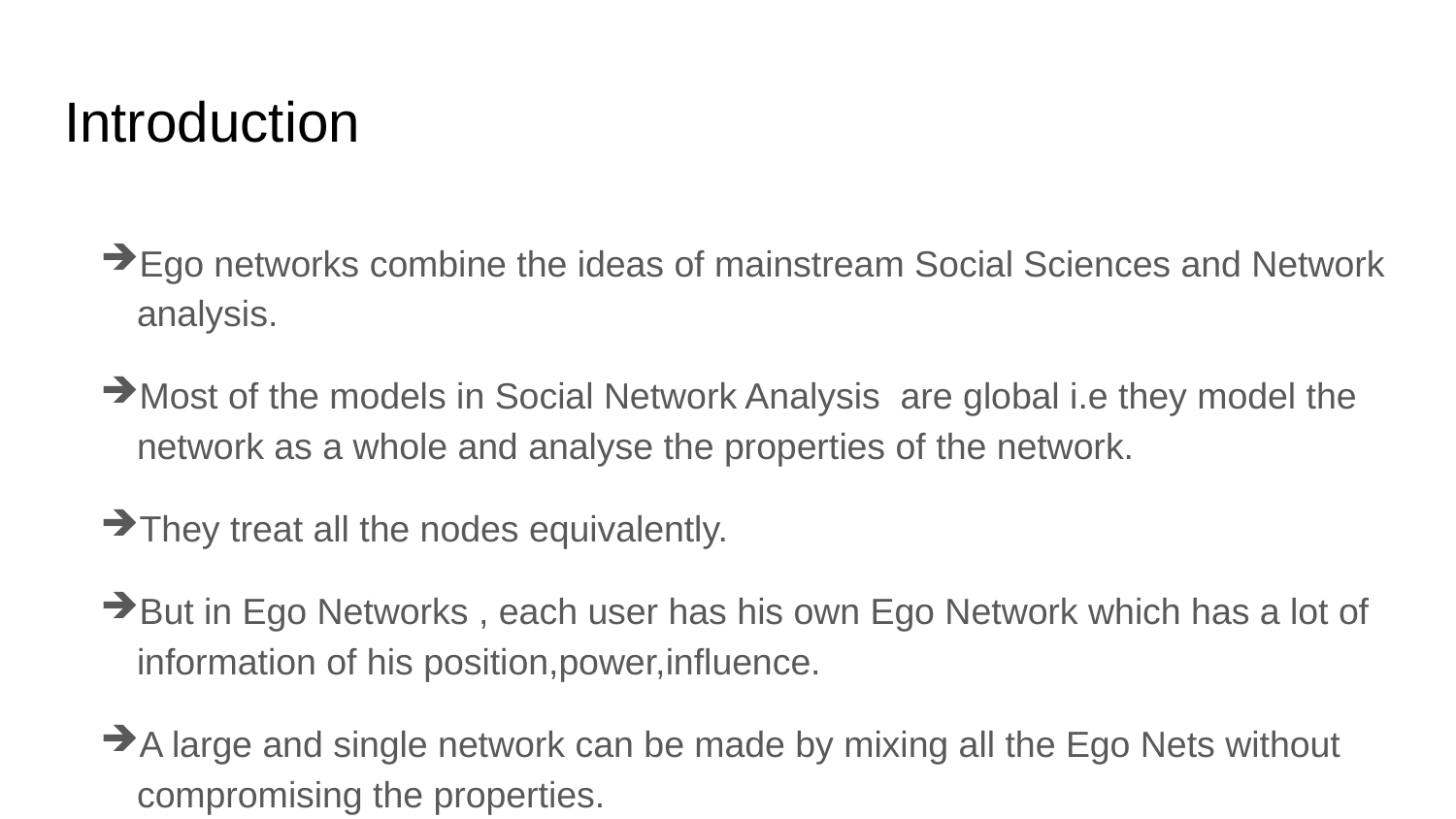

# Introduction
Ego networks combine the ideas of mainstream Social Sciences and Network analysis.
Most of the models in Social Network Analysis  are global i.e they model the network as a whole and analyse the properties of the network.
They treat all the nodes equivalently.
But in Ego Networks , each user has his own Ego Network which has a lot of information of his position,power,influence.
A large and single network can be made by mixing all the Ego Nets without compromising the properties.